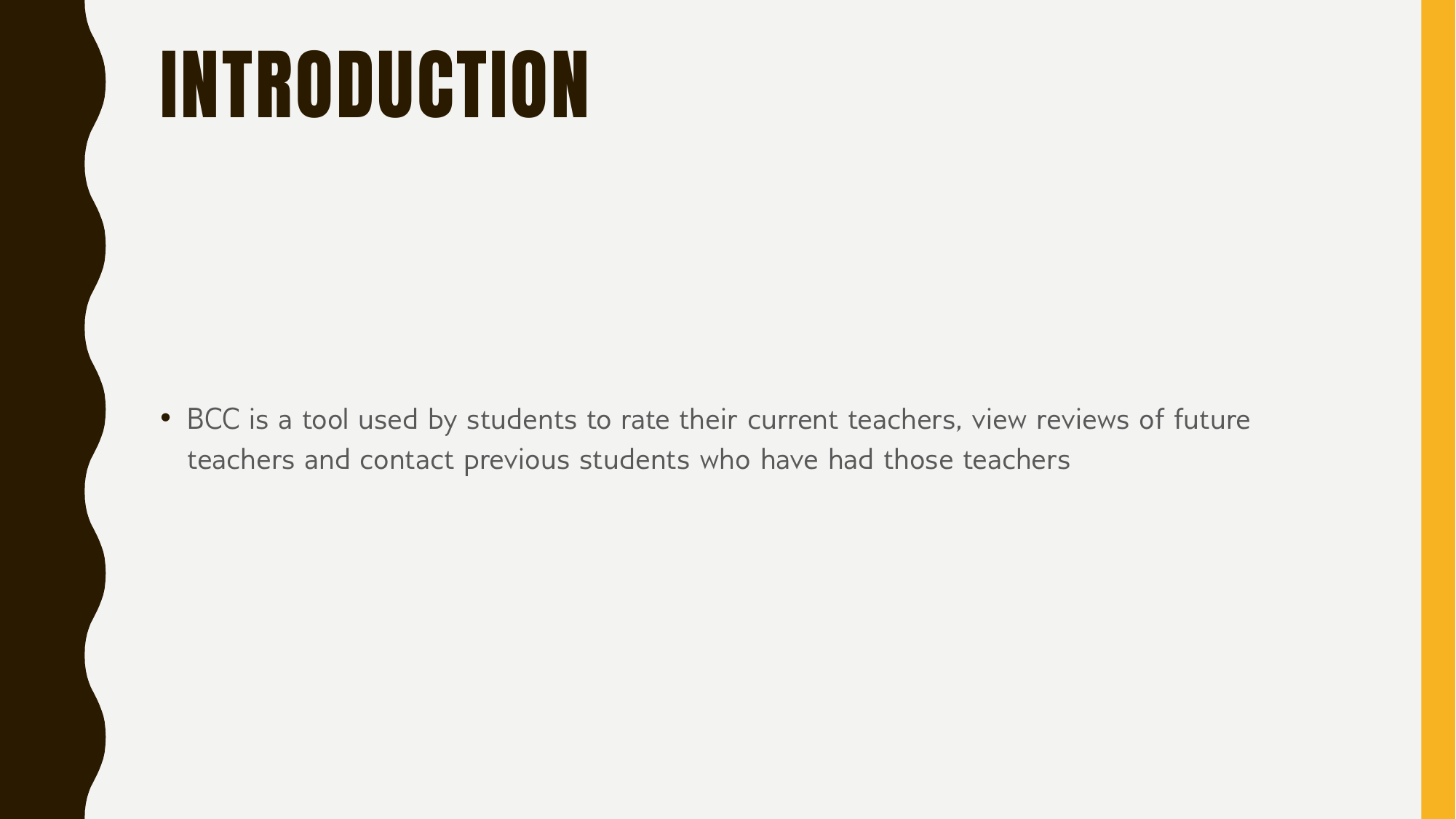

# Introduction
BCC is a tool used by students to rate their current teachers, view reviews of future teachers and contact previous students who have had those teachers